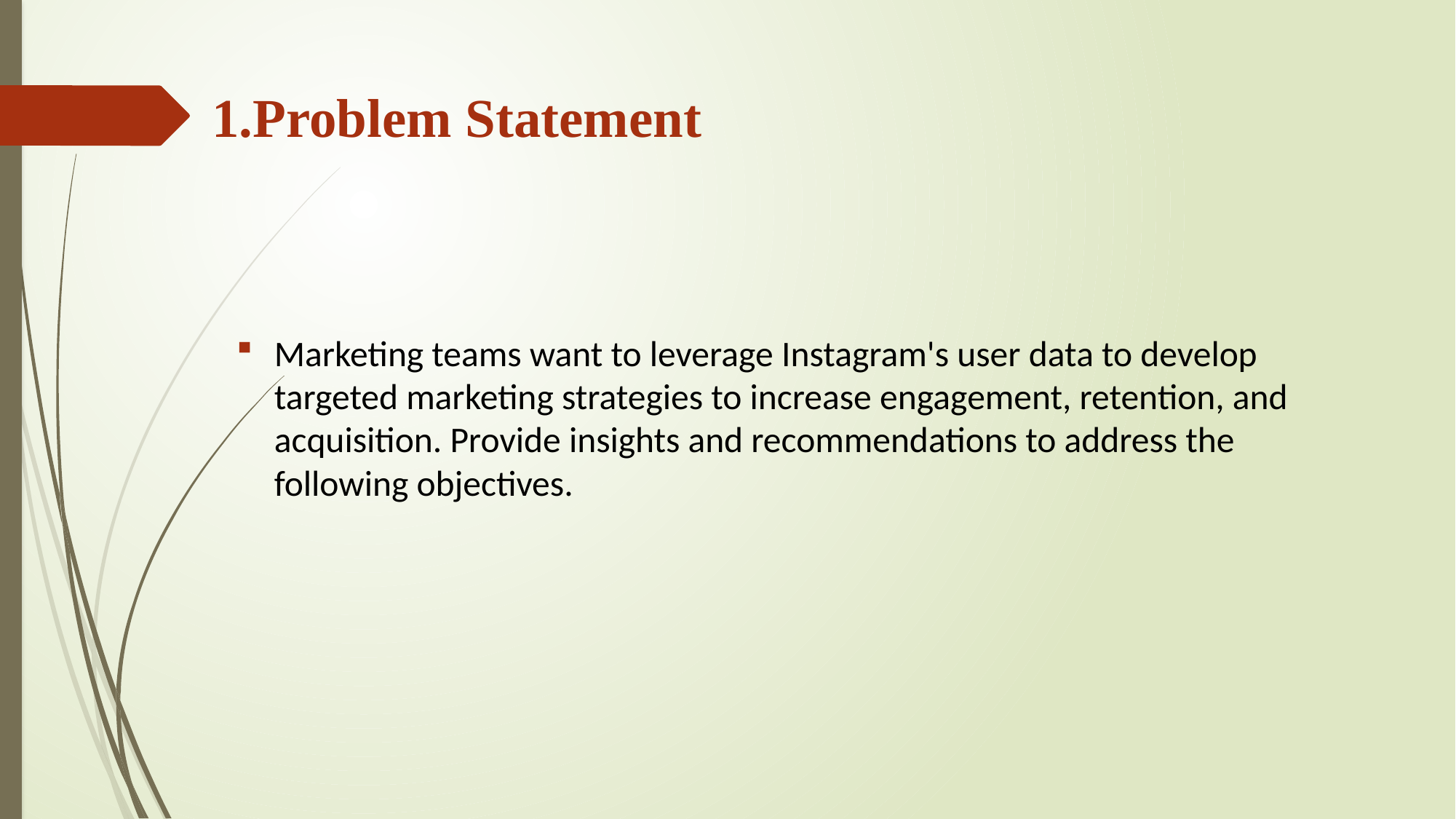

# 1.Problem Statement
Marketing teams want to leverage Instagram's user data to develop targeted marketing strategies to increase engagement, retention, and acquisition. Provide insights and recommendations to address the following objectives.